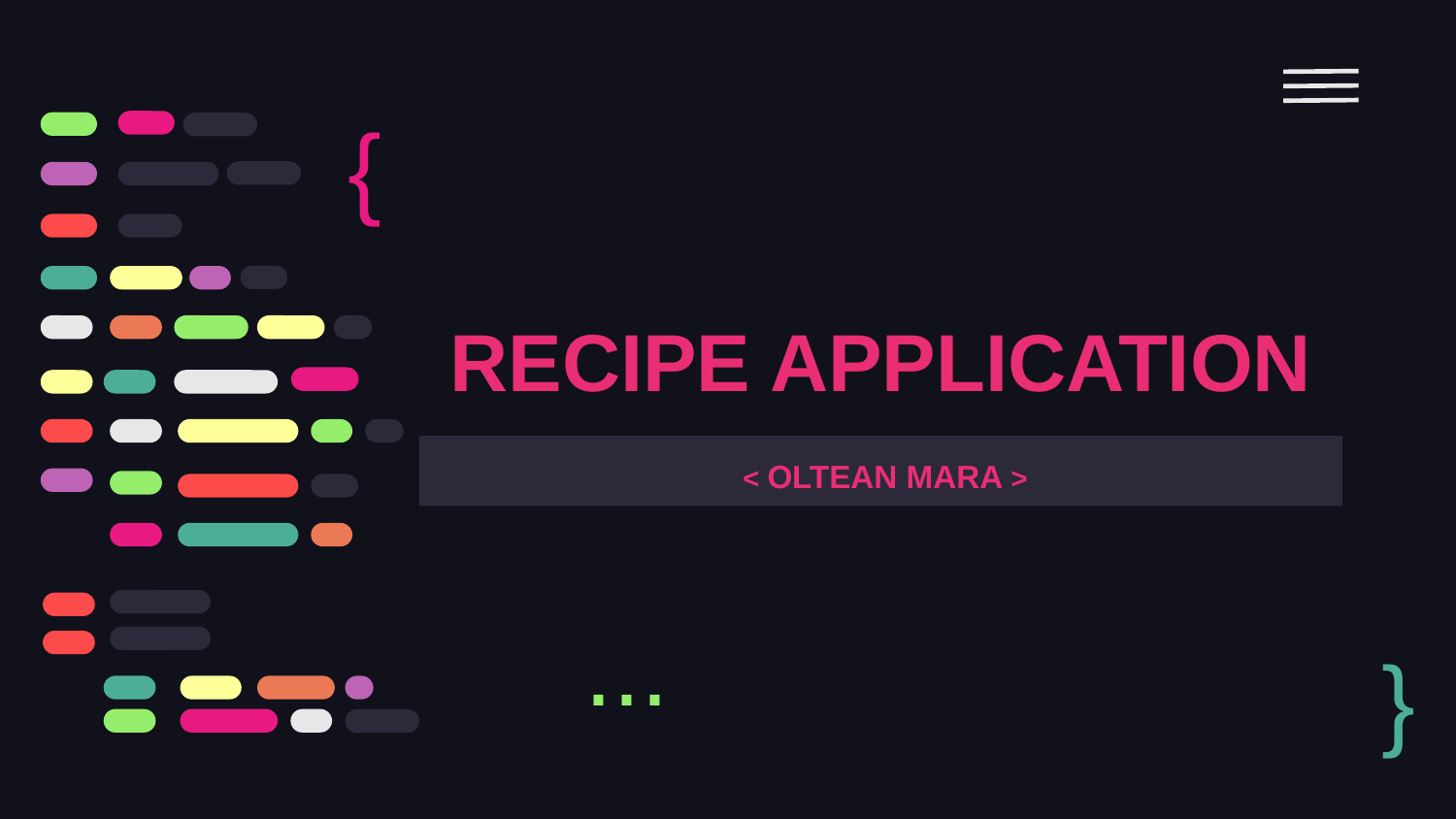

{

# Recipe Application
 < Oltean Mara >
}
...